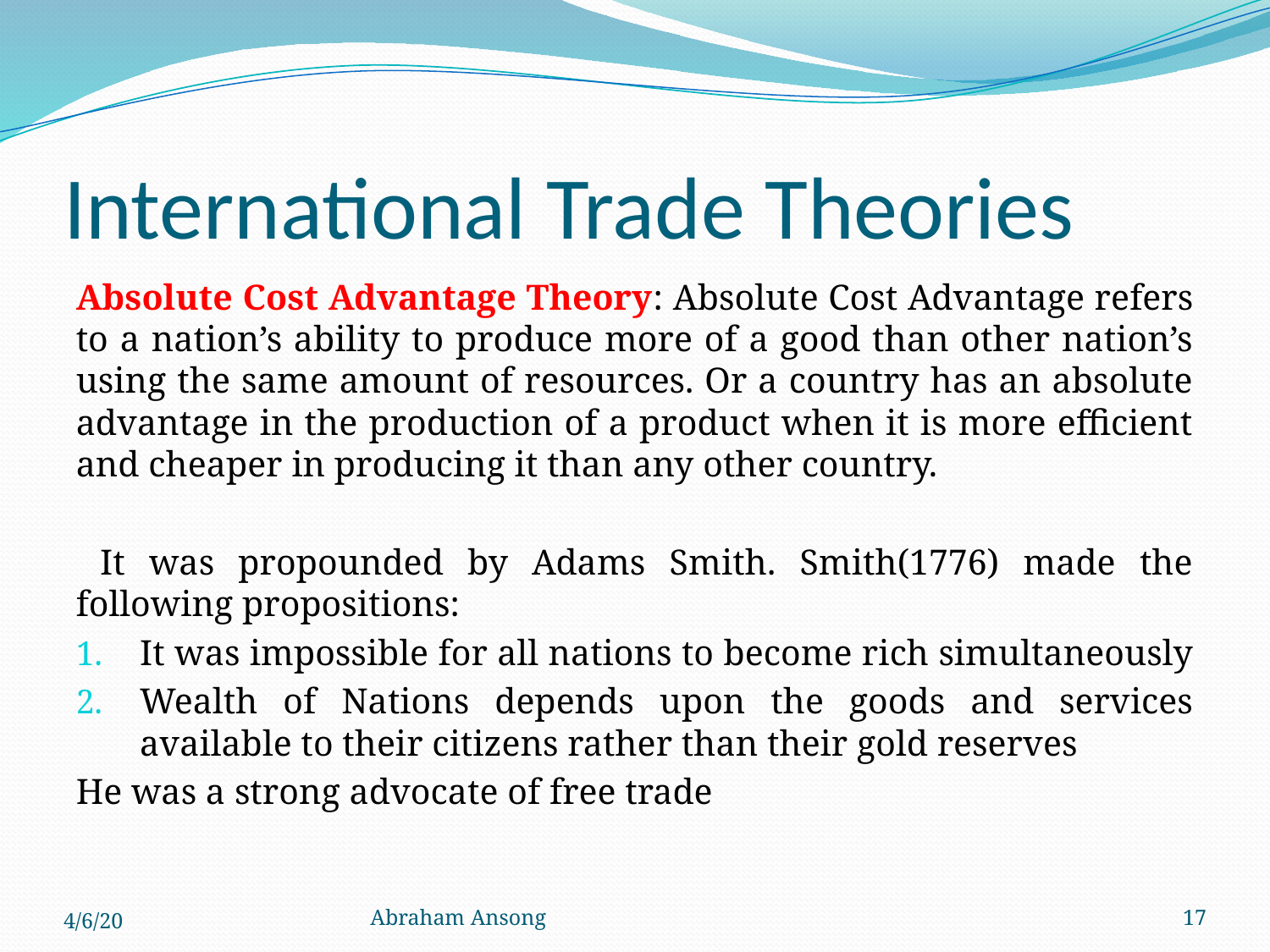

# International Trade Theories
Absolute Cost Advantage Theory: Absolute Cost Advantage refers to a nation’s ability to produce more of a good than other nation’s using the same amount of resources. Or a country has an absolute advantage in the production of a product when it is more efficient and cheaper in producing it than any other country.

 It was propounded by Adams Smith. Smith(1776) made the following propositions:
It was impossible for all nations to become rich simultaneously
Wealth of Nations depends upon the goods and services available to their citizens rather than their gold reserves
He was a strong advocate of free trade
4/6/20
Abraham Ansong
17